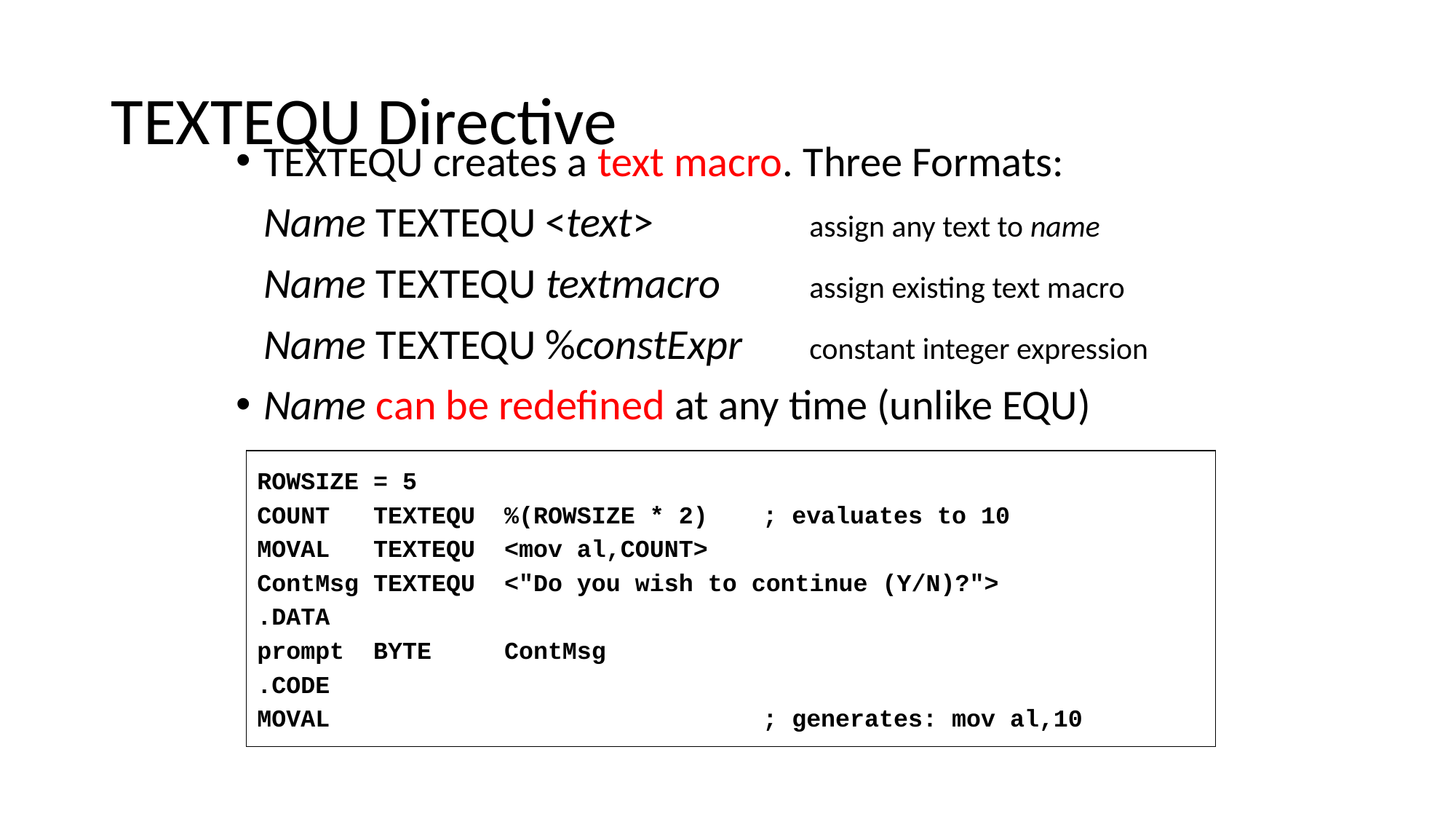

# TEXTEQU Directive
TEXTEQU creates a text macro. Three Formats:
	Name TEXTEQU <text>		assign any text to name
	Name TEXTEQU textmacro	assign existing text macro
	Name TEXTEQU %constExpr	constant integer expression
Name can be redefined at any time (unlike EQU)
ROWSIZE = 5
COUNT   TEXTEQU  %(ROWSIZE * 2)	 ; evaluates to 10
MOVAL   TEXTEQU  <mov al,COUNT>
ContMsg TEXTEQU  <"Do you wish to continue (Y/N)?">
.DATA
prompt  BYTE     ContMsg
.CODE
MOVAL		 ; generates: mov al,10